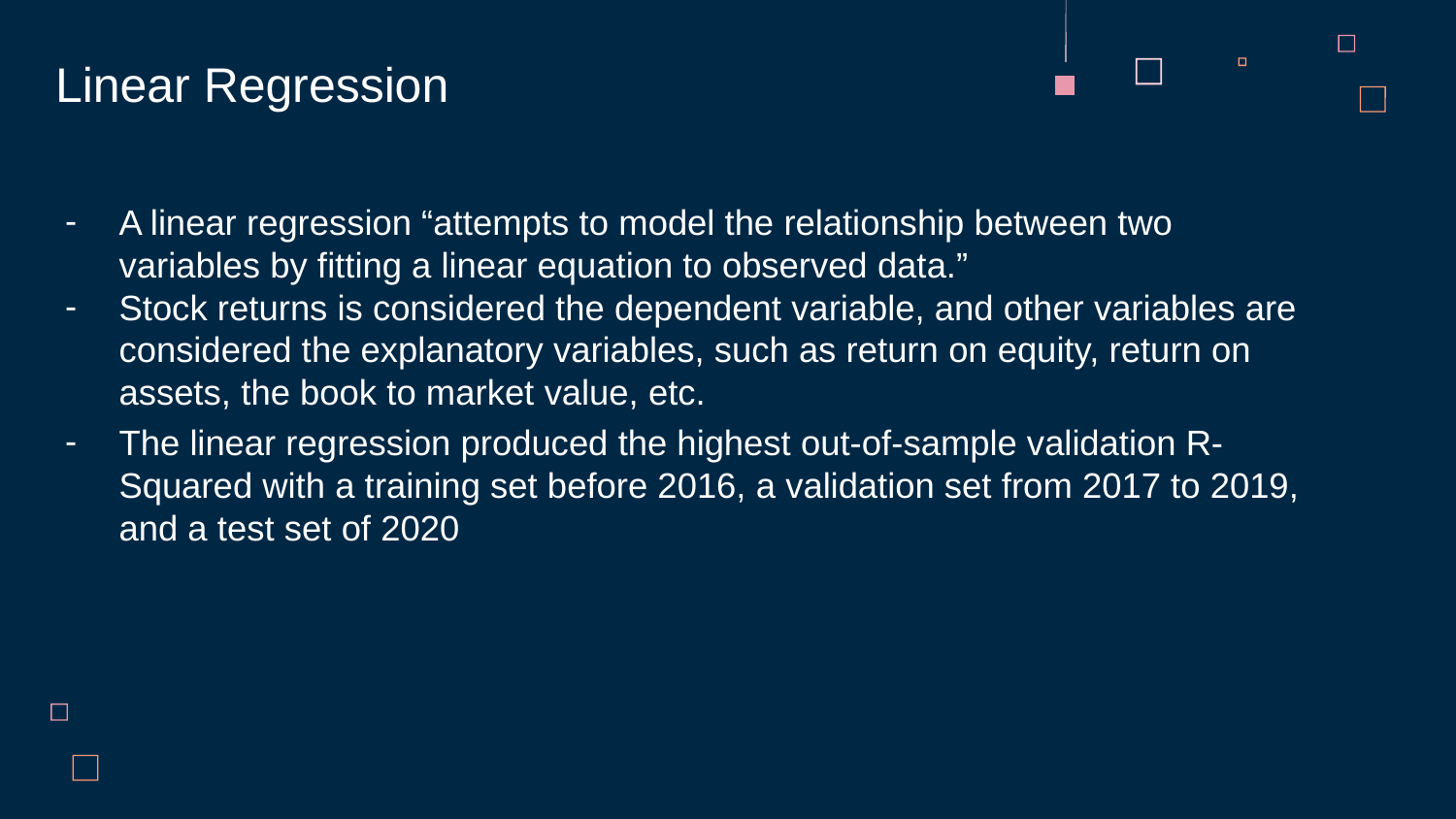

# Linear Regression
A linear regression “attempts to model the relationship between two variables by fitting a linear equation to observed data.”
Stock returns is considered the dependent variable, and other variables are considered the explanatory variables, such as return on equity, return on assets, the book to market value, etc.
The linear regression produced the highest out-of-sample validation R-Squared with a training set before 2016, a validation set from 2017 to 2019, and a test set of 2020